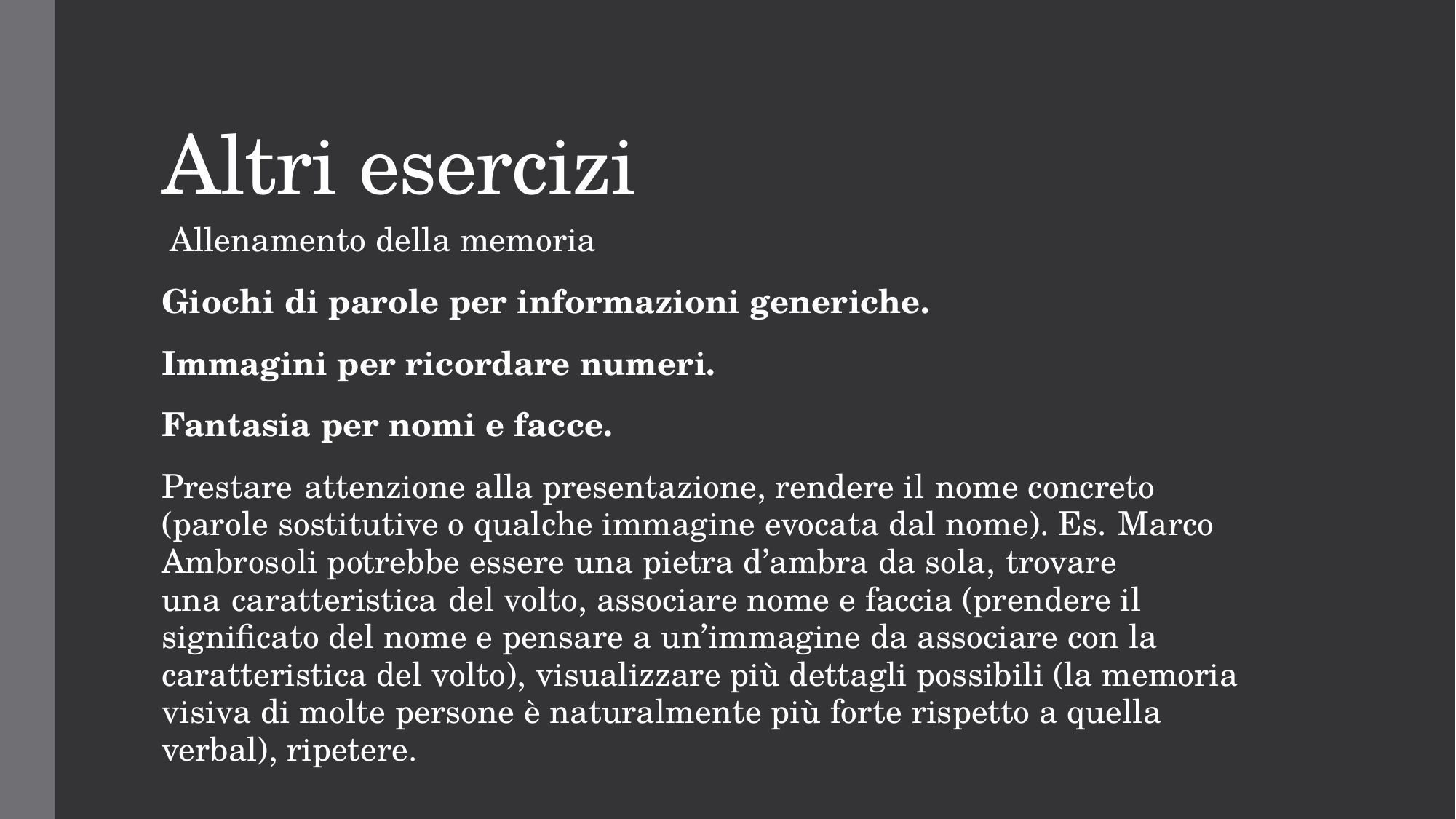

# Altri esercizi
 Allenamento della memoria
Giochi di parole per informazioni generiche.
Immagini per ricordare numeri.
Fantasia per nomi e facce.
Prestare attenzione alla presentazione, rendere il nome concreto (parole sostitutive o qualche immagine evocata dal nome). Es. Marco Ambrosoli potrebbe essere una pietra d’ambra da sola, trovare una caratteristica del volto, associare nome e faccia (prendere il significato del nome e pensare a un’immagine da associare con la caratteristica del volto), visualizzare più dettagli possibili (la memoria visiva di molte persone è naturalmente più forte rispetto a quella verbal), ripetere.